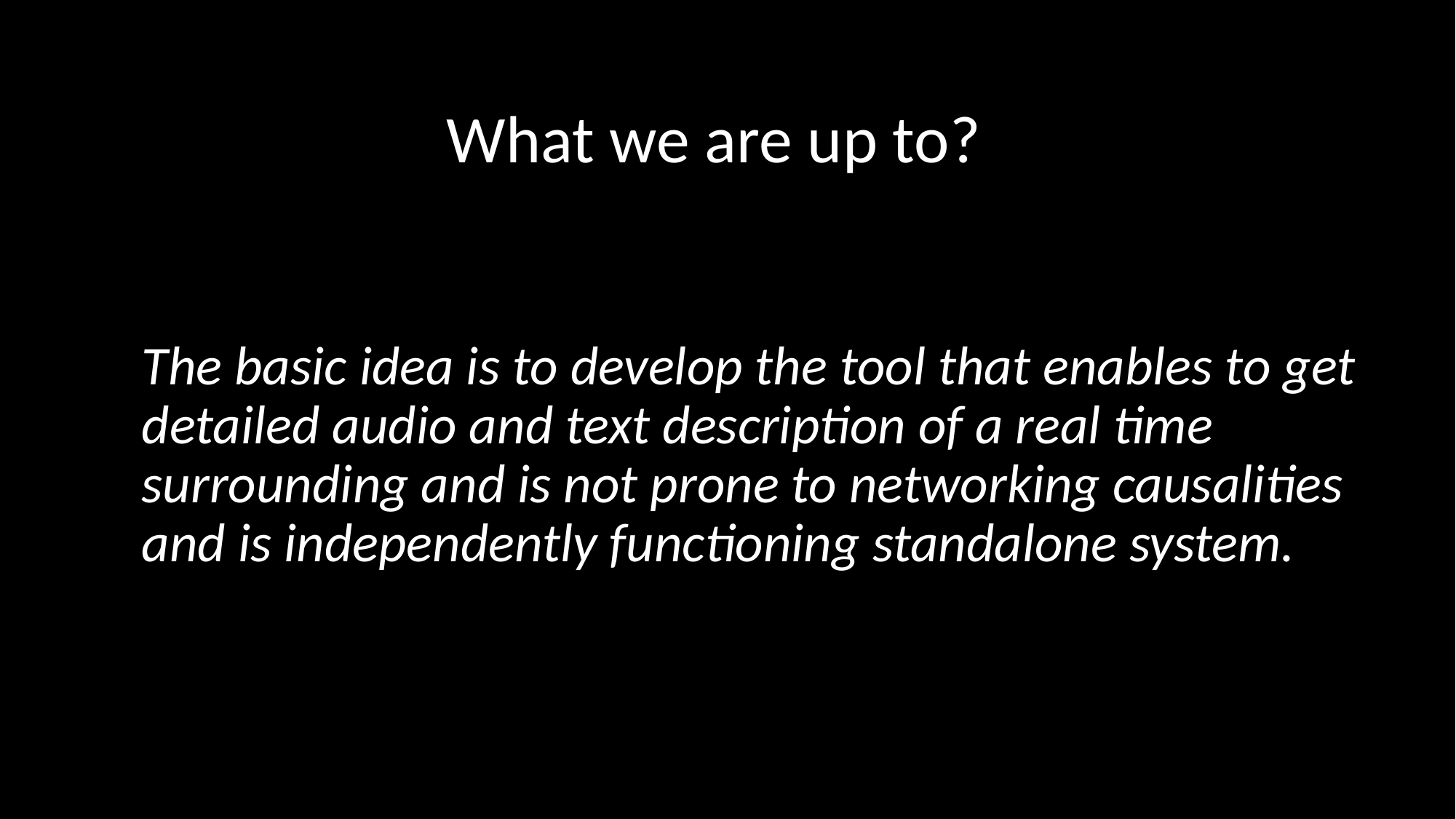

# What we are up to?
The basic idea is to develop the tool that enables to get detailed audio and text description of a real time surrounding and is not prone to networking causalities and is independently functioning standalone system.